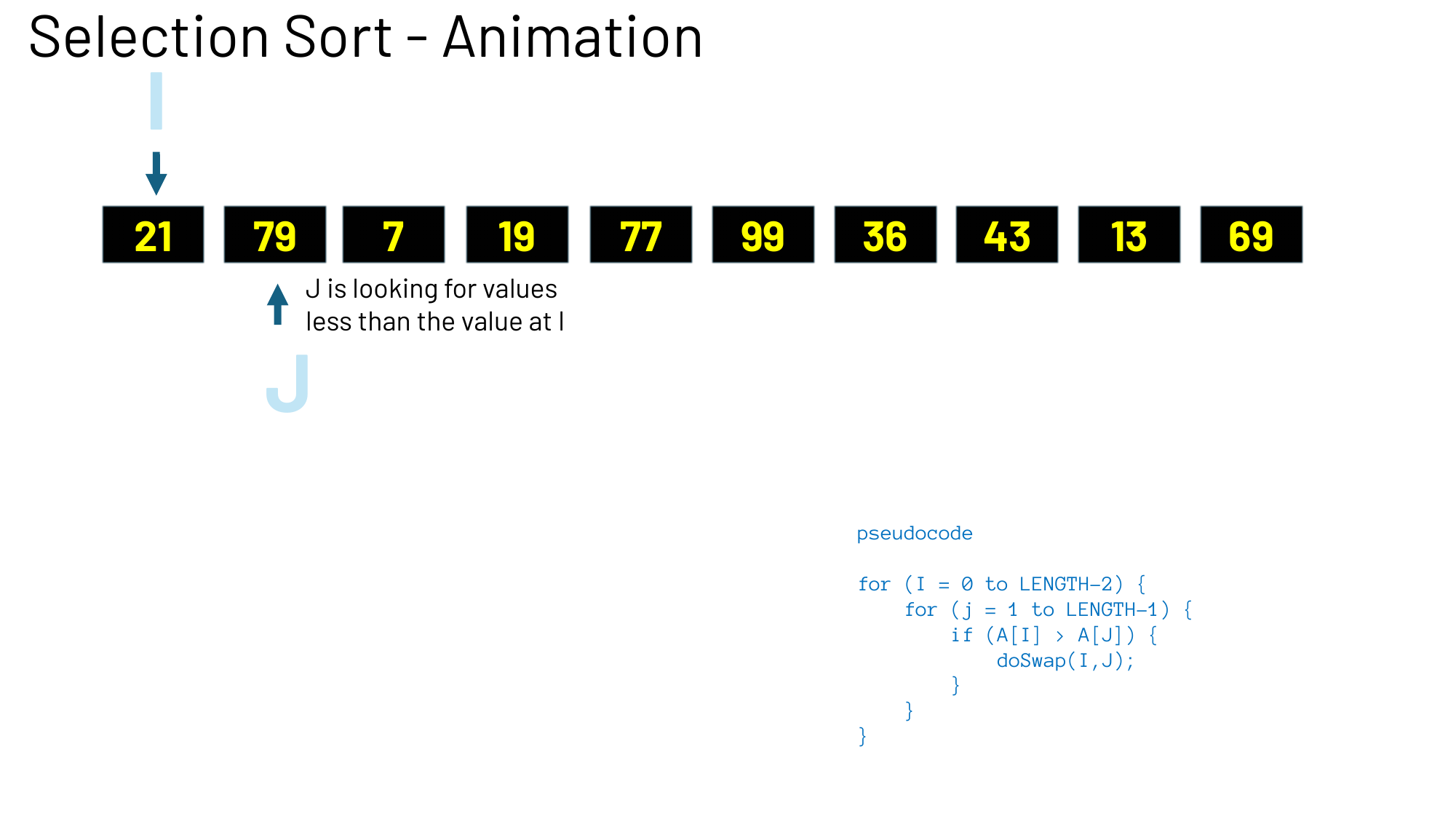

# Selection Sort - Animation
I
21
79
7
19
77
99
36
43
13
69
J is looking for values less than the value at I
J
pseudocode

for (I = 0 to LENGTH-2) {
    for (j = 1 to LENGTH-1) {
        if (A[I] > A[J]) {
            doSwap(I,J);
        }
    }
}